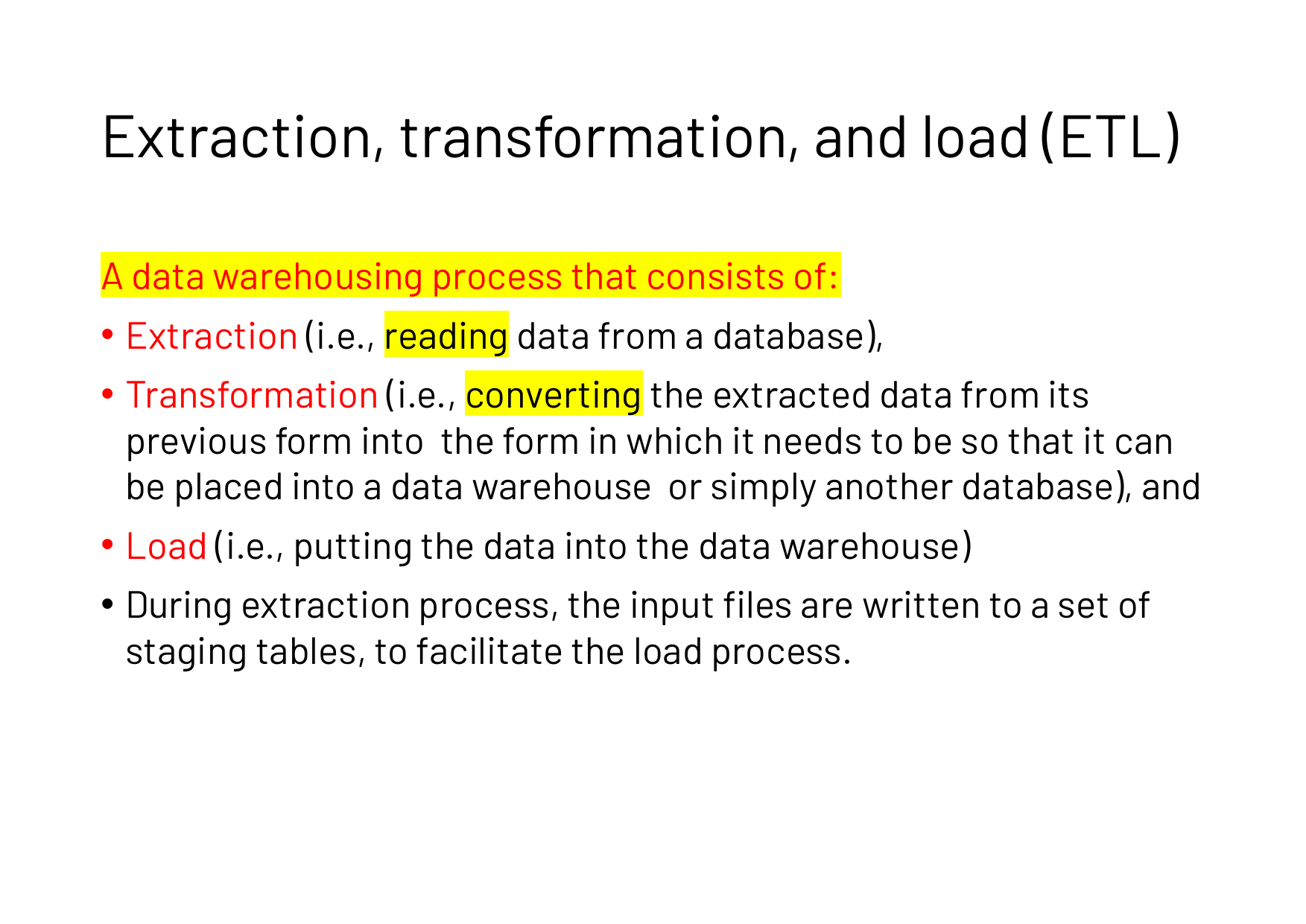

# Extraction, transformation, and load (ETL)
A data warehousing process that consists of:
Extraction (i.e., reading data from a database),
Transformation (i.e., converting the extracted data from its previous form into  the form in which it needs to be so that it can be placed into a data warehouse  or simply another database), and
Load (i.e., putting the data into the data warehouse)
During extraction process, the input ﬁles are written to a set of  staging tables, to facilitate the load process.